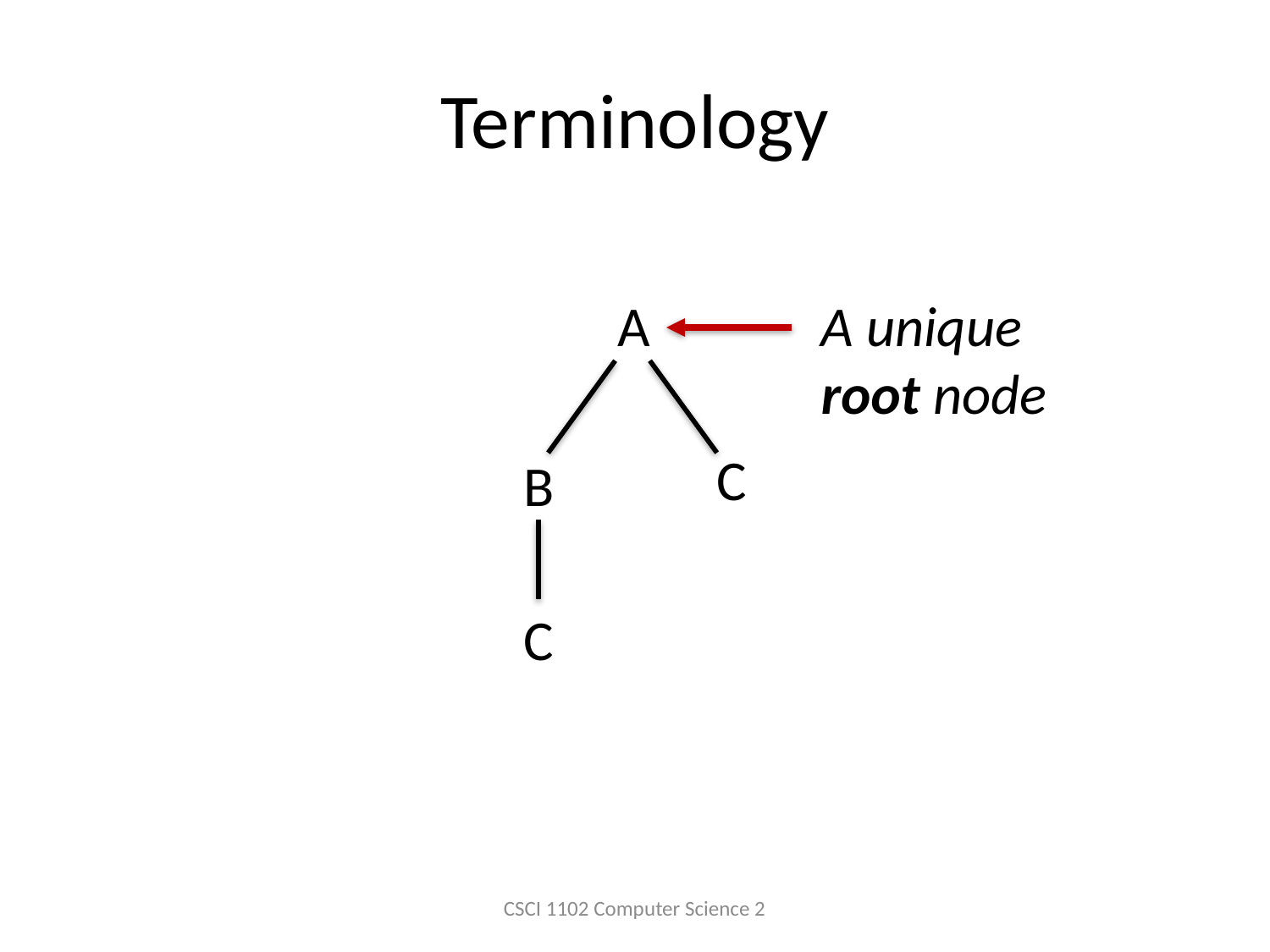

# Terminology
A
C
B
C
A unique root node
CSCI 1102 Computer Science 2